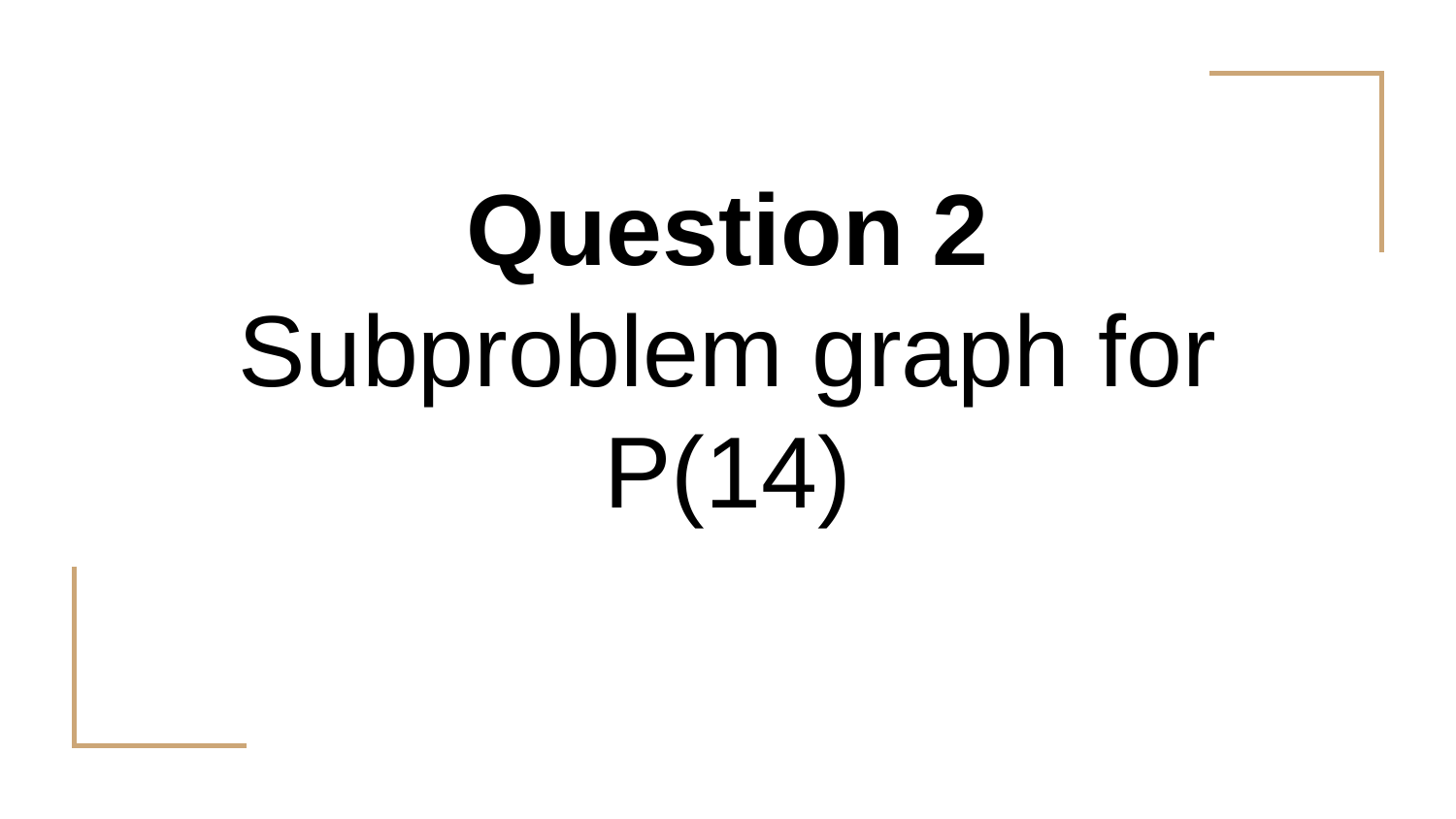

# Question 2
Subproblem graph for P(14)